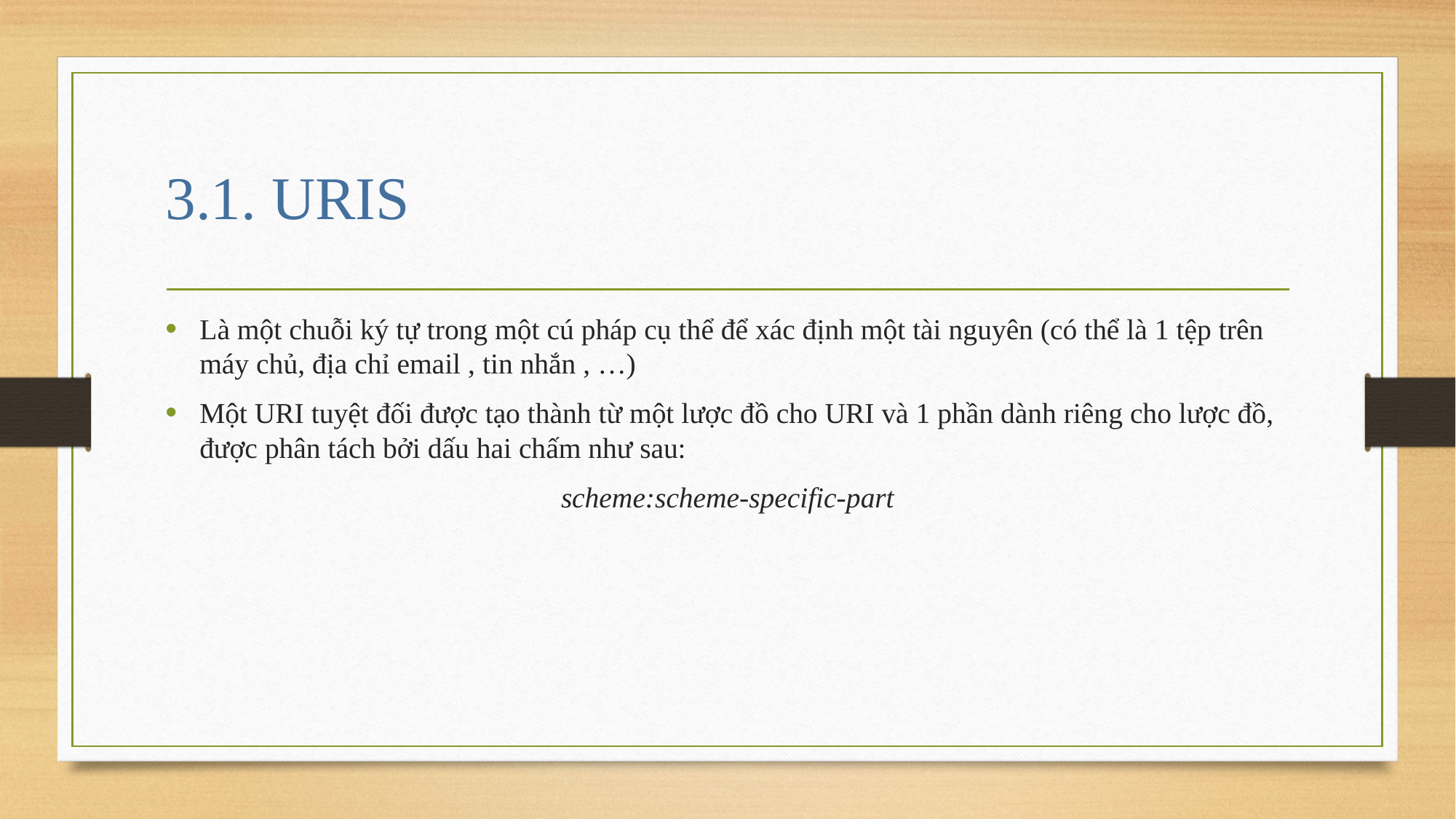

# 3.1. URIS
Là một chuỗi ký tự trong một cú pháp cụ thể để xác định một tài nguyên (có thể là 1 tệp trên máy chủ, địa chỉ email , tin nhắn , …)
Một URI tuyệt đối được tạo thành từ một lược đồ cho URI và 1 phần dành riêng cho lược đồ, được phân tách bởi dấu hai chấm như sau:
scheme:scheme-specific-part